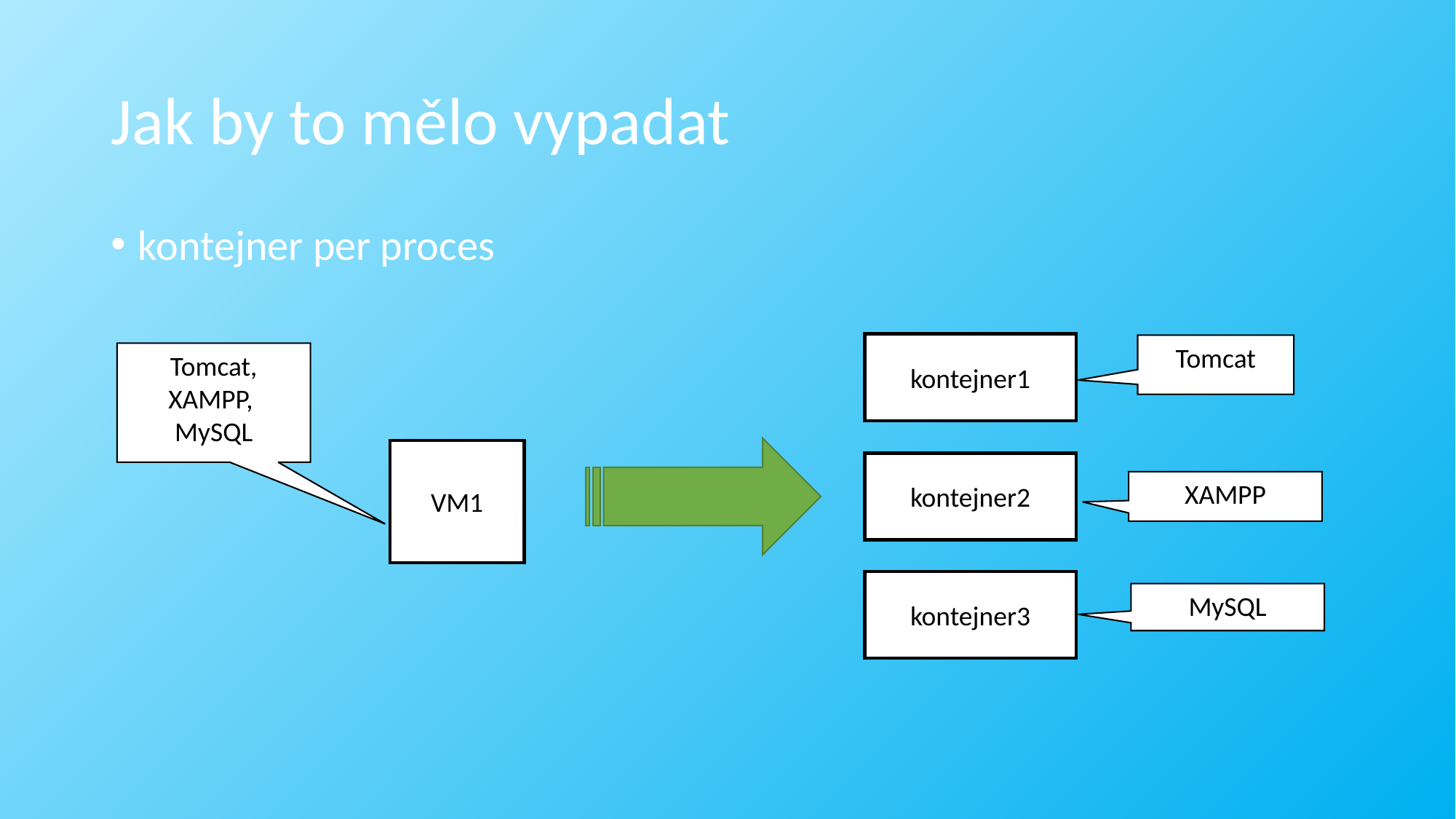

# Jak by to mělo vypadat
kontejner per proces

kontejner1
Tomcat
Tomcat, XAMPP,
MySQL

VM1
kontejner2
XAMPP
kontejner3
MySQL